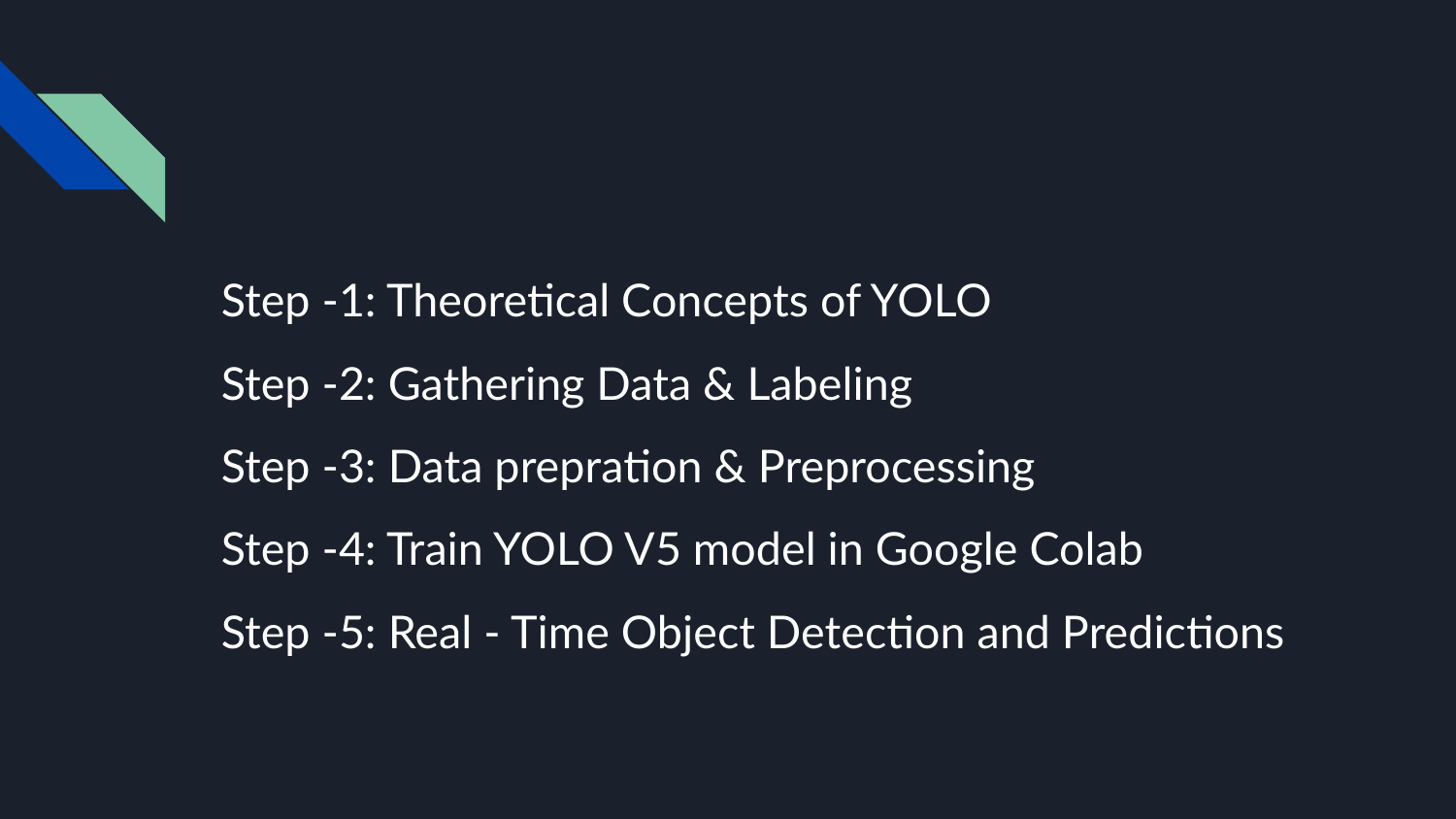

#
Step -1: Theoretical Concepts of YOLO
Step -2: Gathering Data & Labeling
Step -3: Data prepration & Preprocessing
Step -4: Train YOLO V5 model in Google Colab
Step -5: Real - Time Object Detection and Predictions